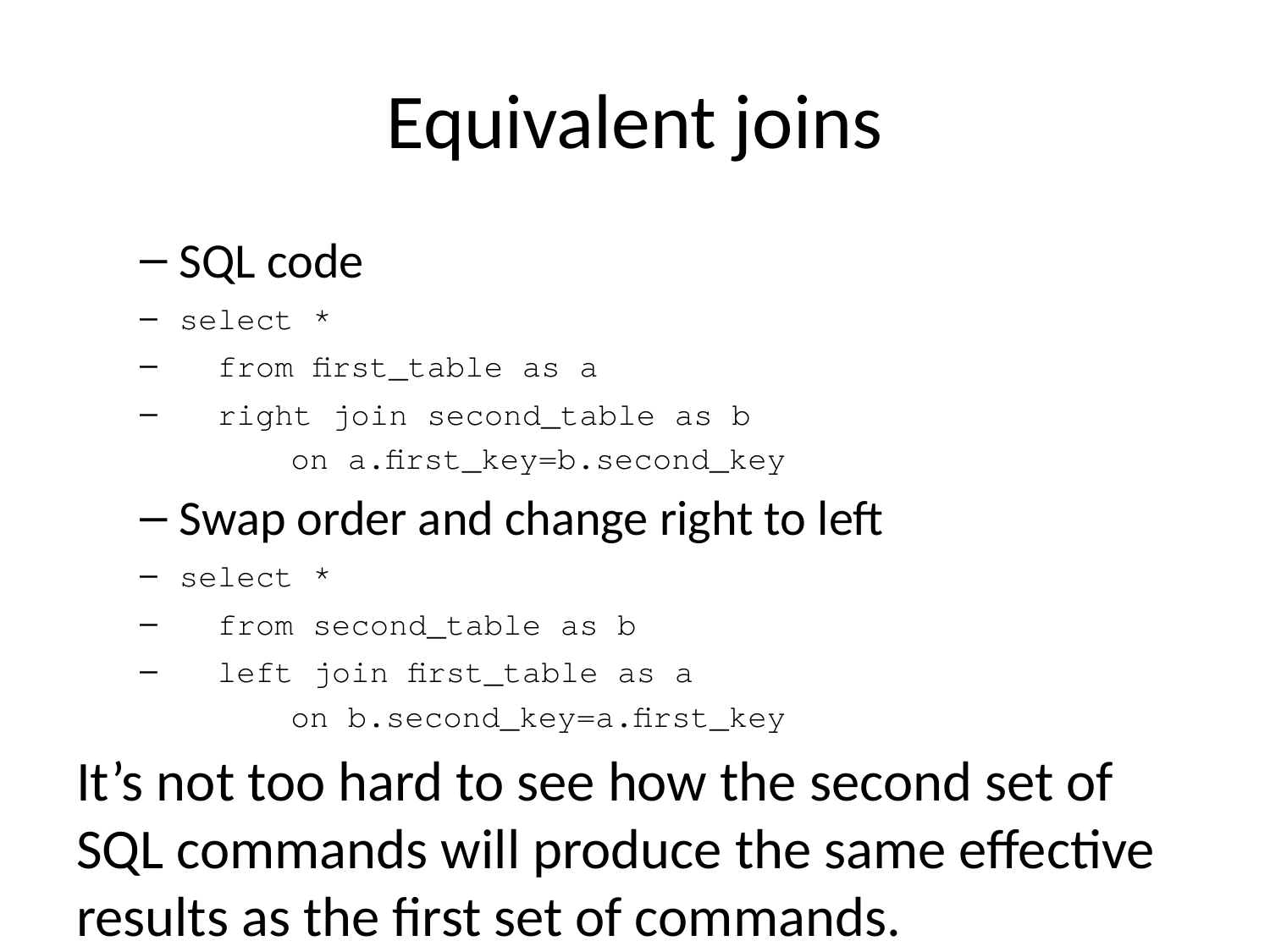

# Equivalent joins
SQL code
select *
  from first_table as a
  right join second_table as b
  on a.first_key=b.second_key
Swap order and change right to left
select *
  from second_table as b
  left join first_table as a
  on b.second_key=a.first_key
It’s not too hard to see how the second set of SQL commands will produce the same effective results as the first set of commands.
The order of the fields will be different, and the order of the records might or might not be different, but you get the same effective results.
Let me elaborate a bit on order. When you say "select *“, you will get back all the fields in the table mentioned in the”from" statement followed by all the fields in the table mentioned in the “join” statement.
Order in SQL is often arbitrary, but what typically happens is that the join starts with the first record of the table mentioned in the “from” statement. That would be “Benjamin” if you coded things as “from table_one, but it would be”Amsterdam" if you coded things as “from table_two”.
Of course, you can control the order in which fields appear by specifying that order in the “select” statement and you can control the order in which records appear by using an “order by” statement.